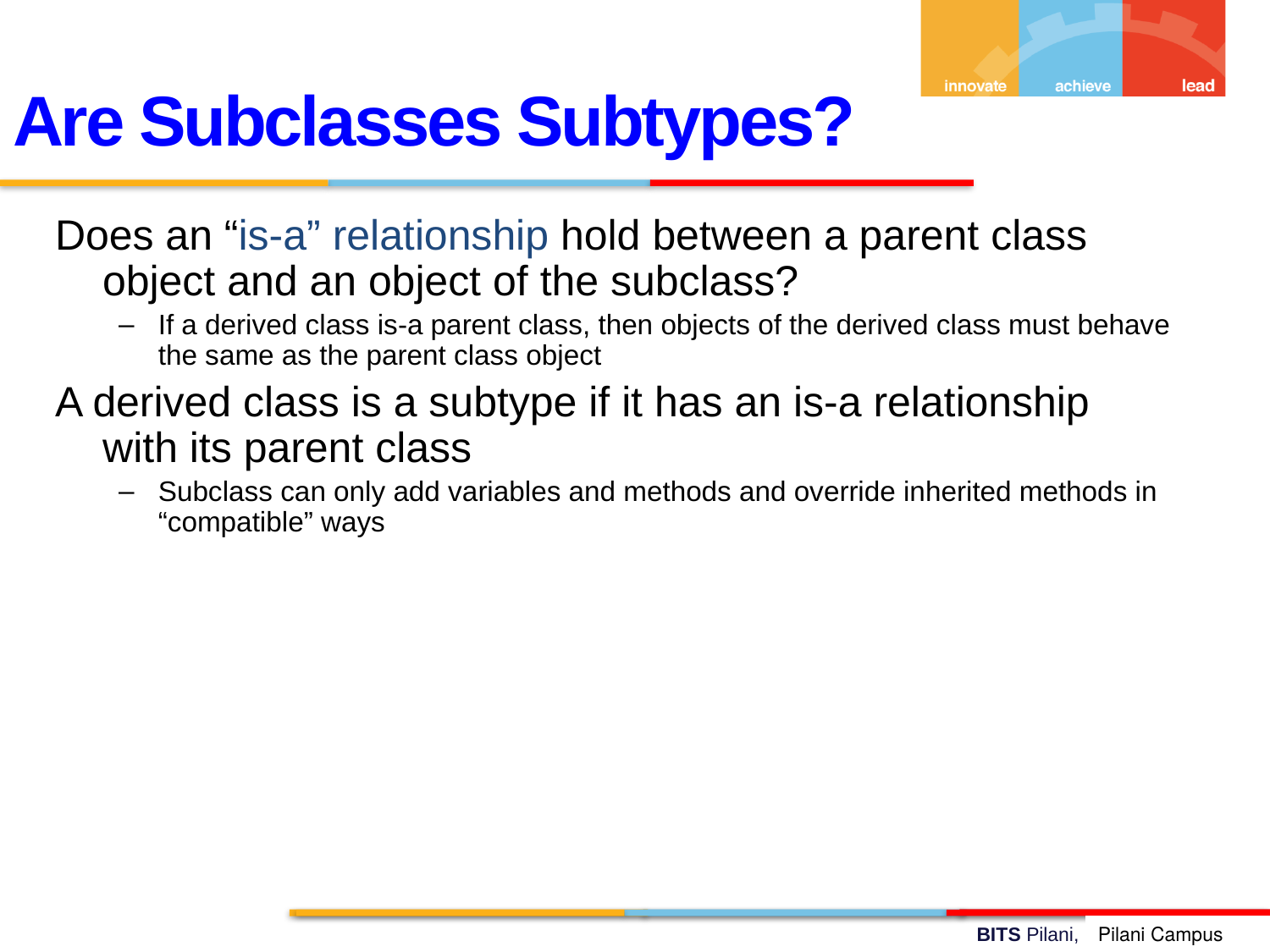

Are Subclasses Subtypes?
Does an “is-a” relationship hold between a parent class object and an object of the subclass?
If a derived class is-a parent class, then objects of the derived class must behave the same as the parent class object
A derived class is a subtype if it has an is-a relationship with its parent class
Subclass can only add variables and methods and override inherited methods in “compatible” ways

Pilani Campus